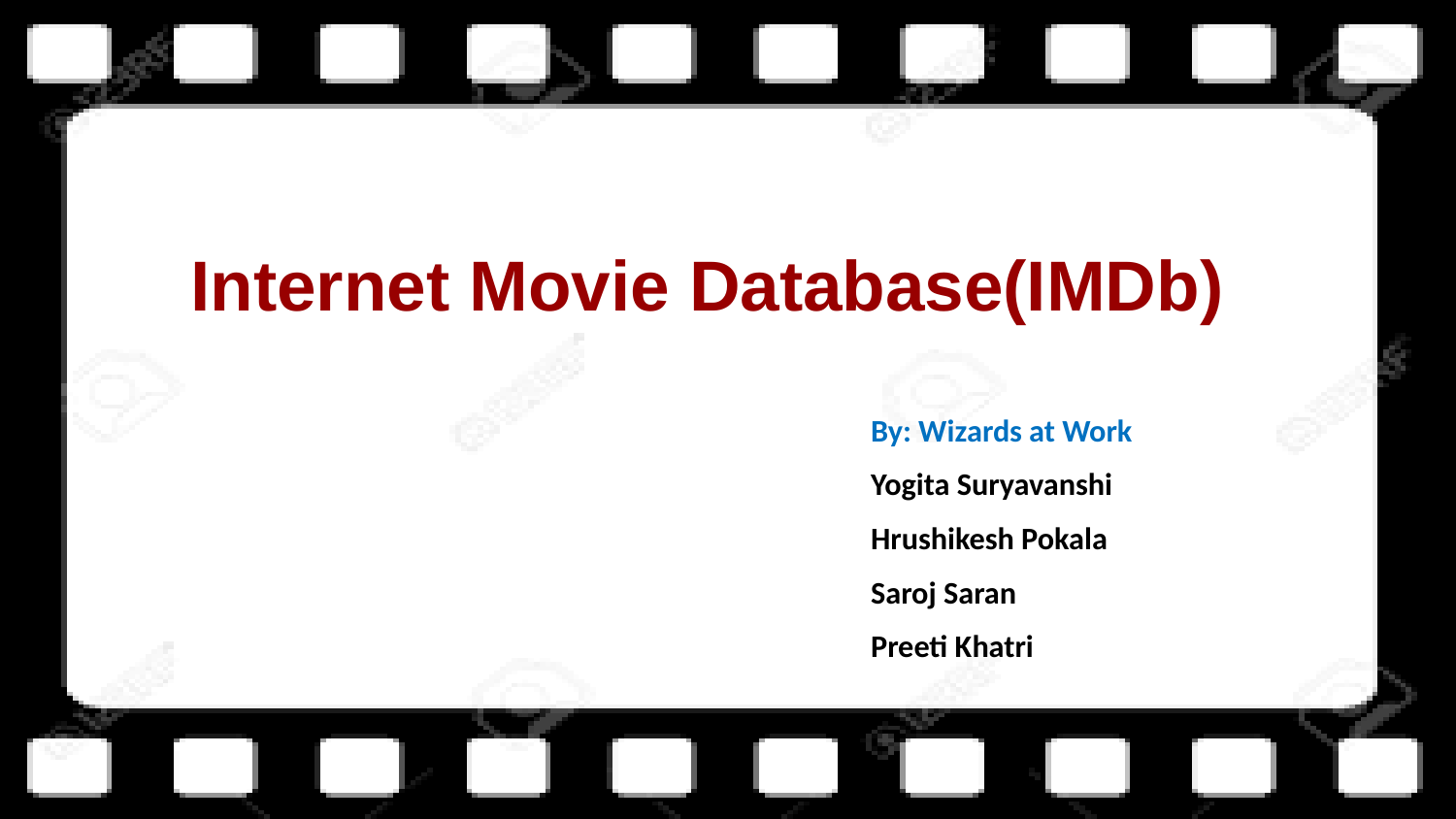

# Internet Movie Database(IMDb)
By: Wizards at Work
Yogita Suryavanshi
Hrushikesh Pokala
Saroj Saran
Preeti Khatri